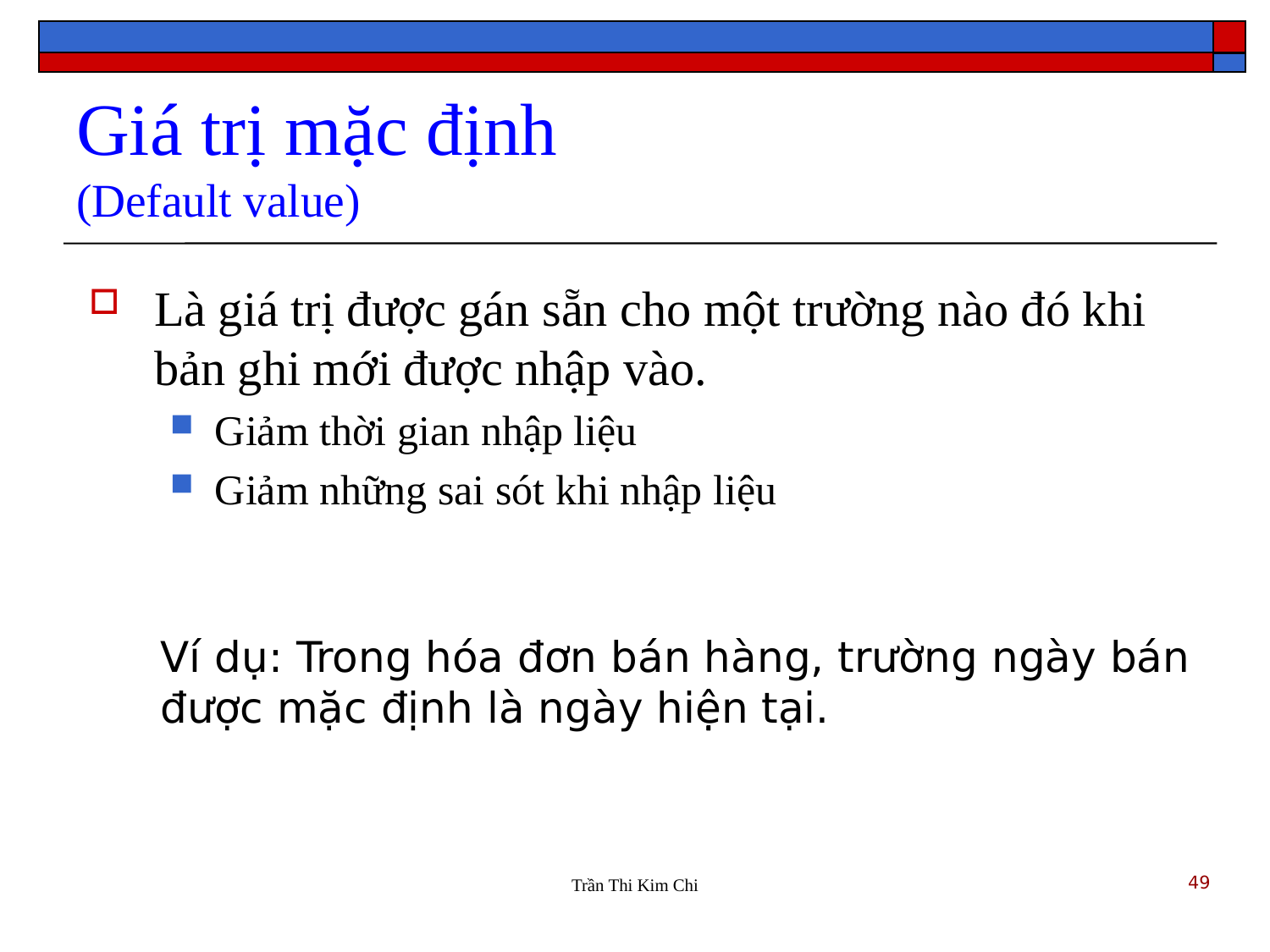

Giá trị mặc định
(Default value)
Là giá trị được gán sẵn cho một trường nào đó khi bản ghi mới được nhập vào.
Giảm thời gian nhập liệu
Giảm những sai sót khi nhập liệu
Ví dụ: Trong hóa đơn bán hàng, trường ngày bán được mặc định là ngày hiện tại.

49
Trần Thi Kim Chi